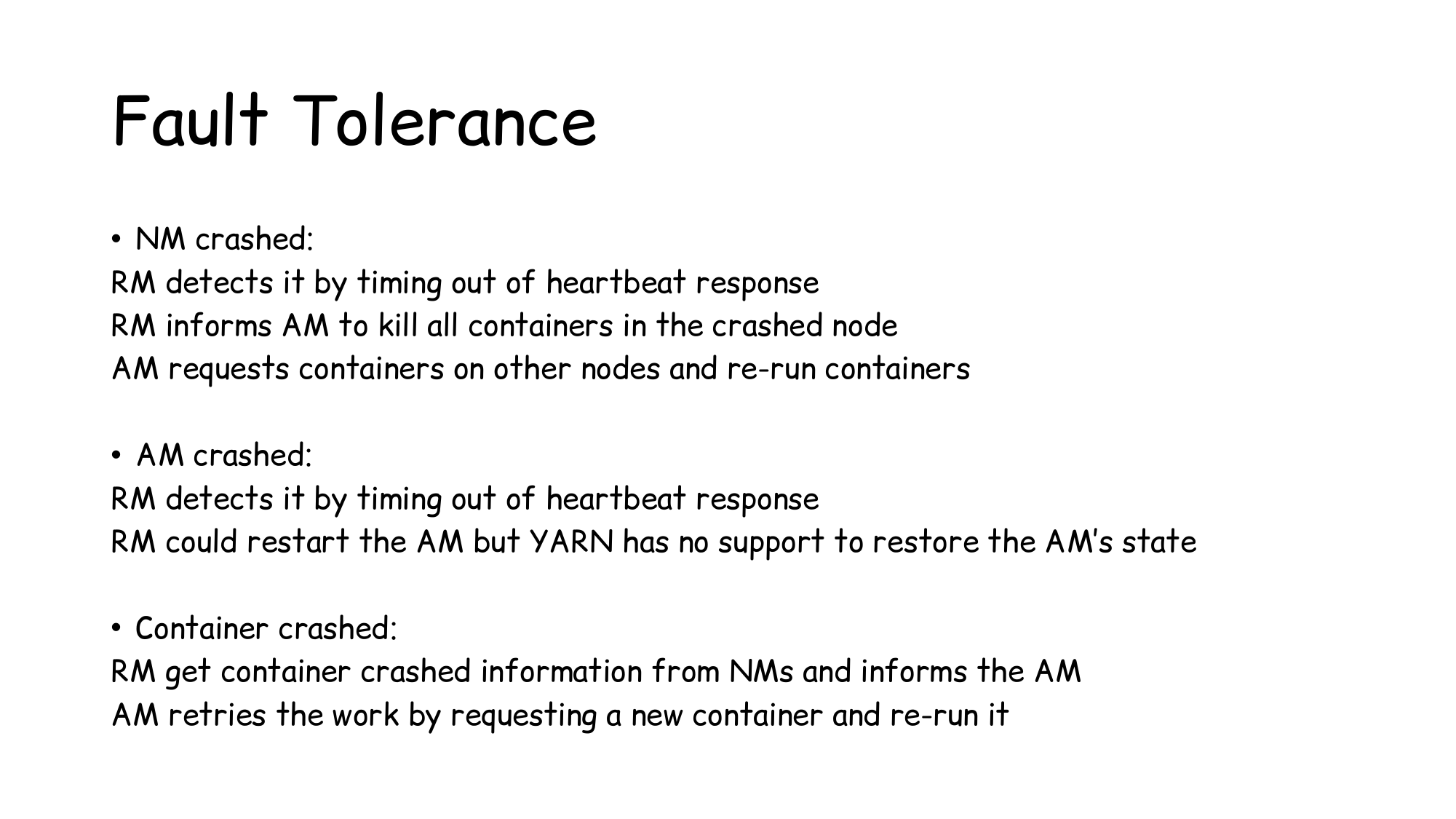

# Fault Tolerance
NM crashed:
RM detects it by timing out of heartbeat response
RM informs AM to kill all containers in the crashed node
AM requests containers on other nodes and re-run containers

AM crashed:
RM detects it by timing out of heartbeat response
RM could restart the AM but YARN has no support to restore the AM’s state

Container crashed:
RM get container crashed information from NMs and informs the AM
AM retries the work by requesting a new container and re-run it